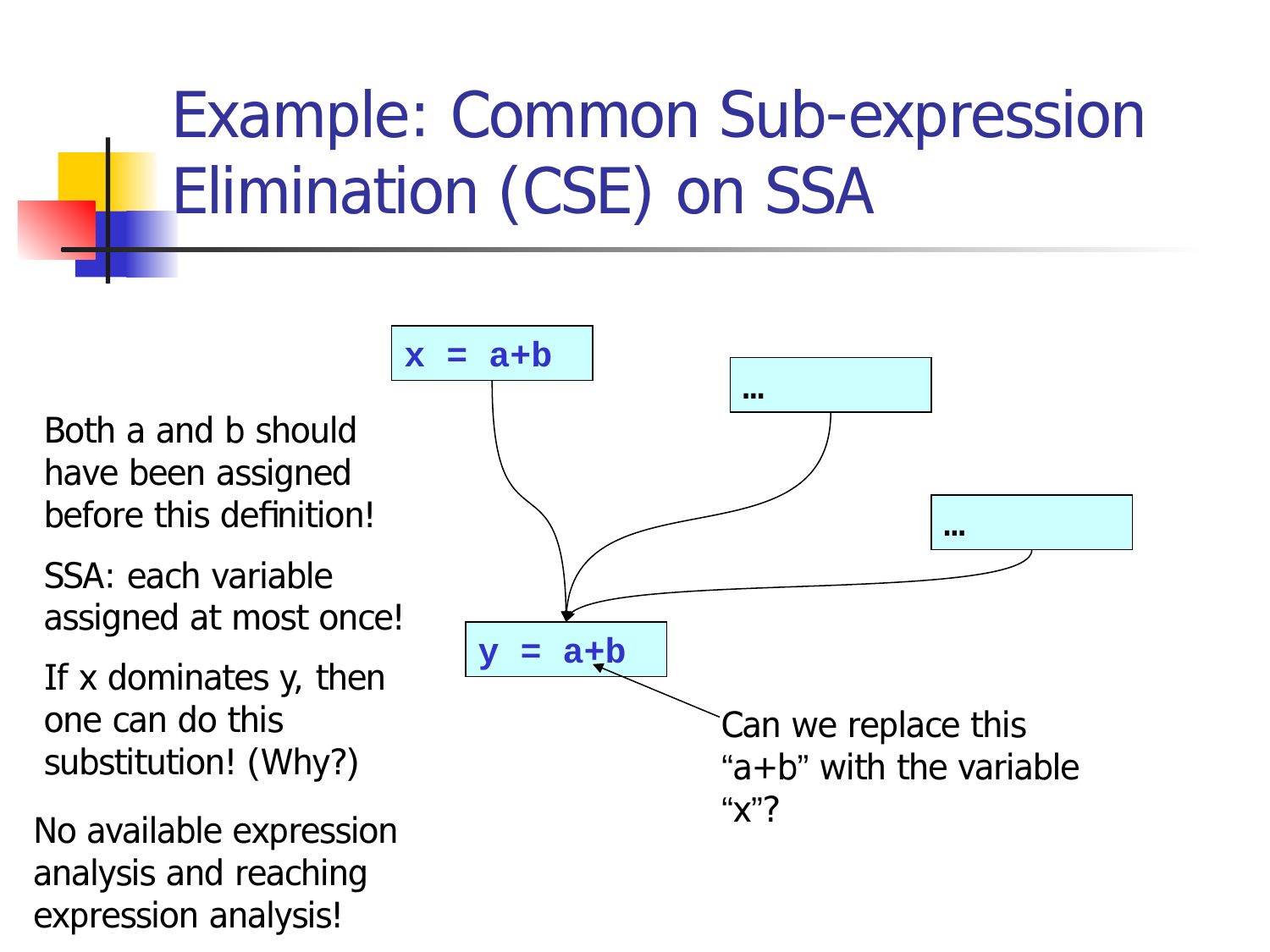

# Example: Common Sub-expression Elimination (CSE) on SSA
x = a+b
…
Both a and b should have been assigned before this definition!
SSA: each variable assigned at most once!
If x dominates y, then one can do this substitution! (Why?)
…
y = a+b

Can we replace this “a+b” with the variable “x”?
No available expression analysis and reaching expression analysis!